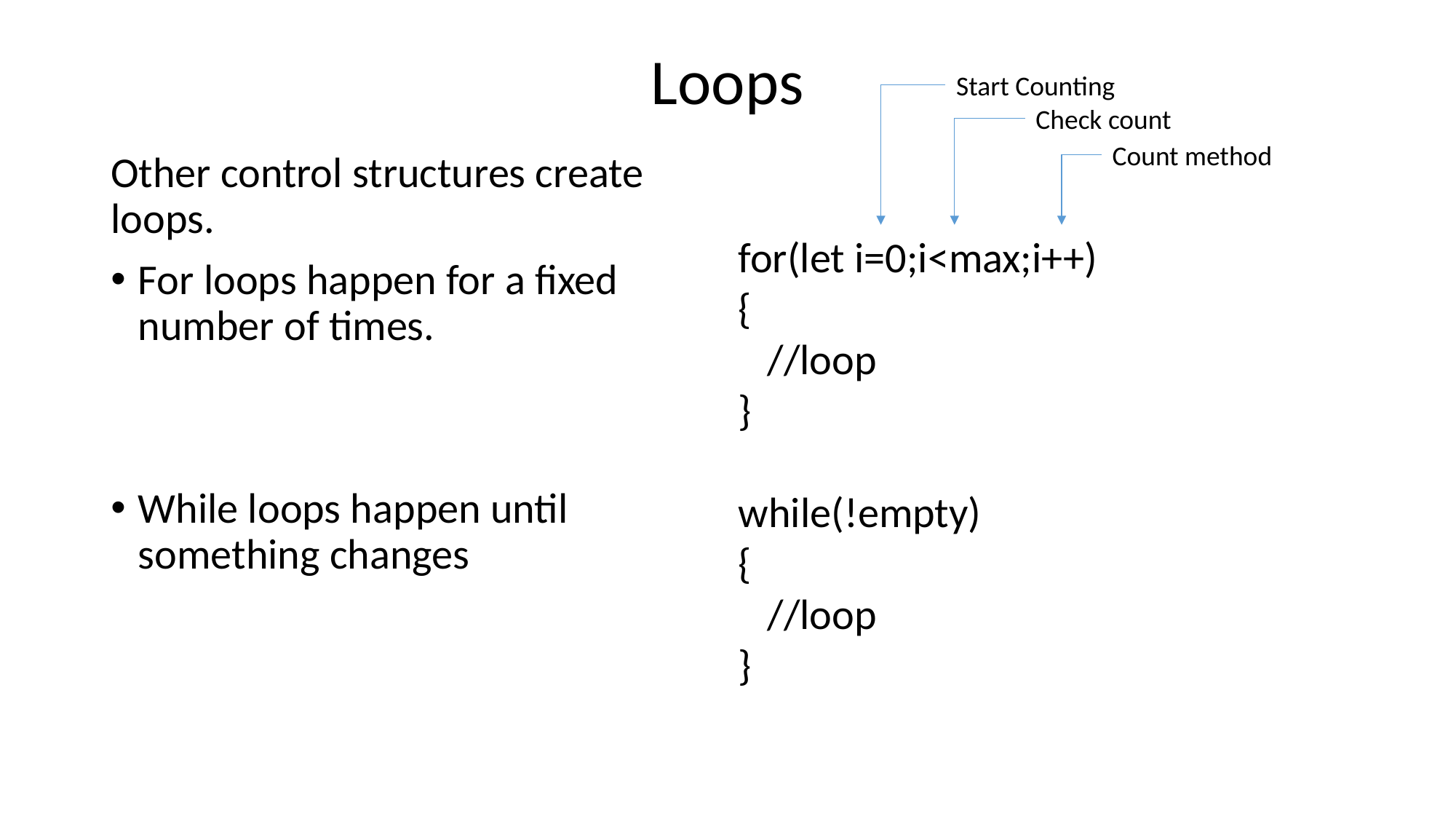

# Loops
Start Counting
Check count
Count method
Other control structures create loops.
For loops happen for a fixed number of times.

While loops happen until something changes

for(let i=0;i<max;i++)
{
   //loop
}

while(!empty)
{
   //loop
}